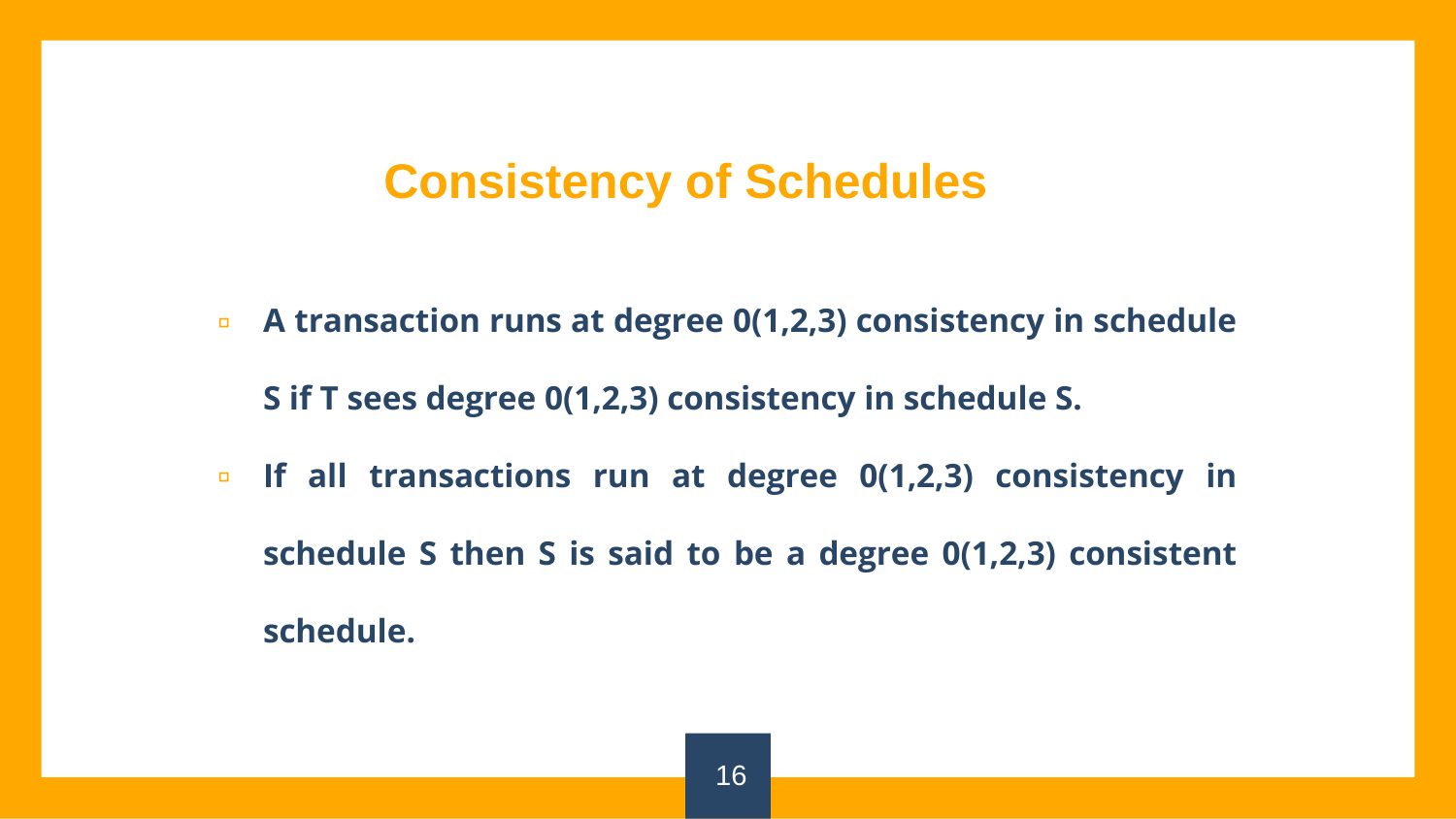

Consistency of Schedules

A transaction runs at degree 0(1,2,3) consistency in schedule S if T sees degree 0(1,2,3) consistency in schedule S.
If all transactions run at degree 0(1,2,3) consistency in schedule S then S is said to be a degree 0(1,2,3) consistent schedule.
16